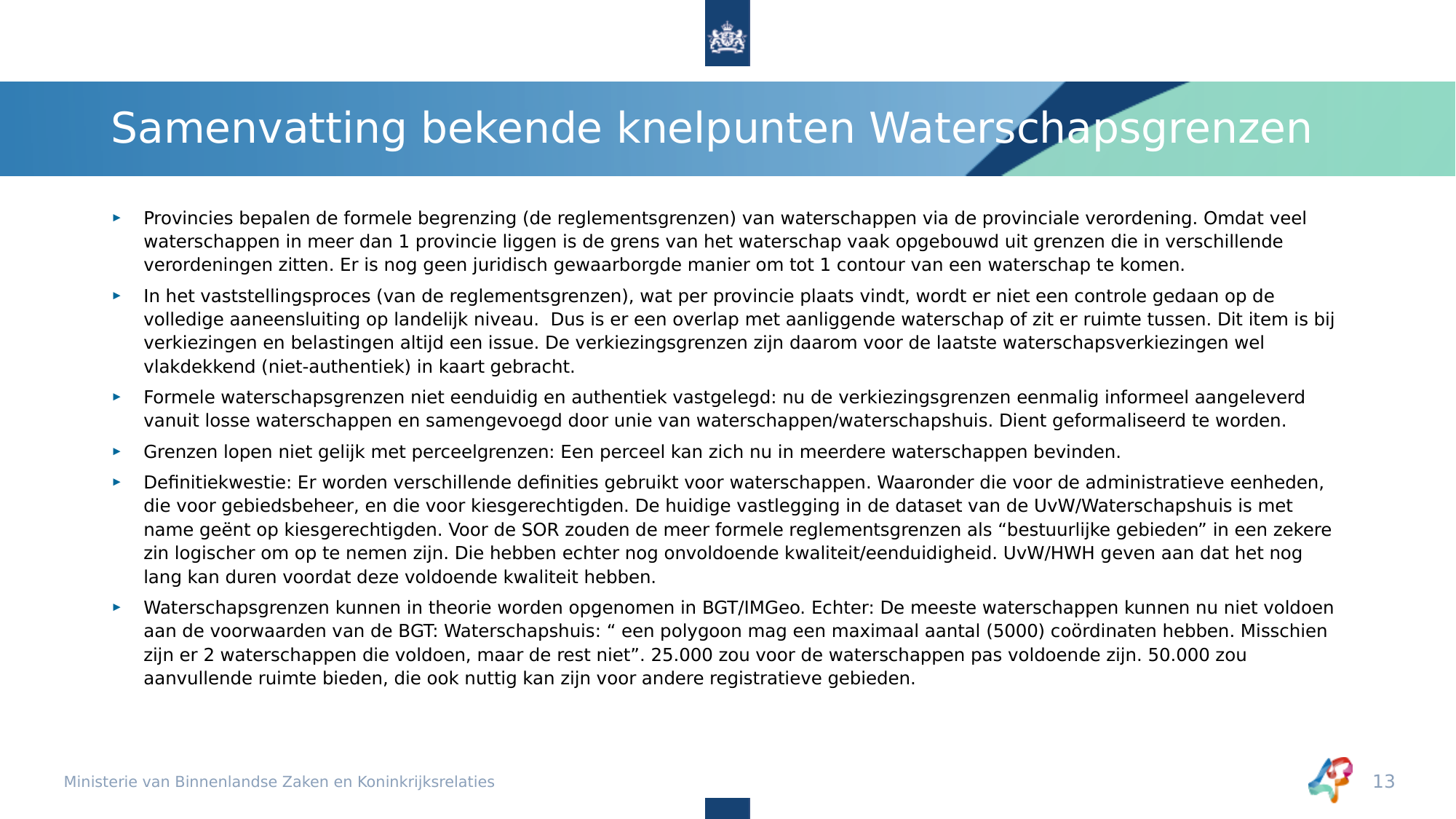

# Samenvatting bekende knelpunten Waterschapsgrenzen
Provincies bepalen de formele begrenzing (de reglementsgrenzen) van waterschappen via de provinciale verordening. Omdat veel waterschappen in meer dan 1 provincie liggen is de grens van het waterschap vaak opgebouwd uit grenzen die in verschillende verordeningen zitten. Er is nog geen juridisch gewaarborgde manier om tot 1 contour van een waterschap te komen.
In het vaststellingsproces (van de reglementsgrenzen), wat per provincie plaats vindt, wordt er niet een controle gedaan op de volledige aaneensluiting op landelijk niveau.  Dus is er een overlap met aanliggende waterschap of zit er ruimte tussen. Dit item is bij verkiezingen en belastingen altijd een issue. De verkiezingsgrenzen zijn daarom voor de laatste waterschapsverkiezingen wel vlakdekkend (niet-authentiek) in kaart gebracht.
Formele waterschapsgrenzen niet eenduidig en authentiek vastgelegd: nu de verkiezingsgrenzen eenmalig informeel aangeleverd vanuit losse waterschappen en samengevoegd door unie van waterschappen/waterschapshuis. Dient geformaliseerd te worden.
Grenzen lopen niet gelijk met perceelgrenzen: Een perceel kan zich nu in meerdere waterschappen bevinden.
Definitiekwestie: Er worden verschillende definities gebruikt voor waterschappen. Waaronder die voor de administratieve eenheden, die voor gebiedsbeheer, en die voor kiesgerechtigden. De huidige vastlegging in de dataset van de UvW/Waterschapshuis is met name geënt op kiesgerechtigden. Voor de SOR zouden de meer formele reglementsgrenzen als “bestuurlijke gebieden” in een zekere zin logischer om op te nemen zijn. Die hebben echter nog onvoldoende kwaliteit/eenduidigheid. UvW/HWH geven aan dat het nog lang kan duren voordat deze voldoende kwaliteit hebben.
Waterschapsgrenzen kunnen in theorie worden opgenomen in BGT/IMGeo. Echter: De meeste waterschappen kunnen nu niet voldoen aan de voorwaarden van de BGT: Waterschapshuis: “ een polygoon mag een maximaal aantal (5000) coördinaten hebben. Misschien zijn er 2 waterschappen die voldoen, maar de rest niet”. 25.000 zou voor de waterschappen pas voldoende zijn. 50.000 zou aanvullende ruimte bieden, die ook nuttig kan zijn voor andere registratieve gebieden.
Ministerie van Binnenlandse Zaken en Koninkrijksrelaties
13